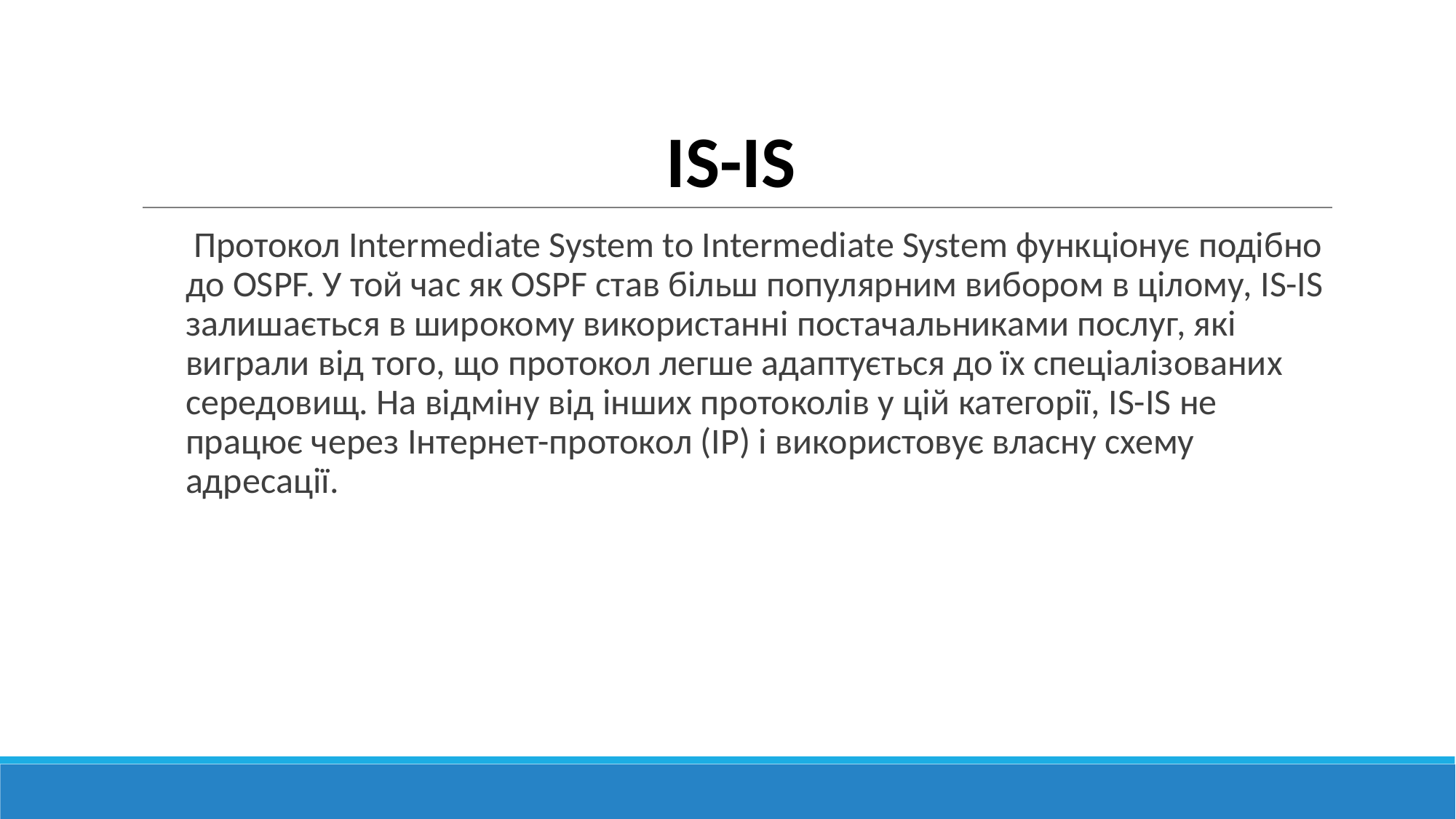

# IS-IS
 Протокол Intermediate System to Intermediate System функціонує подібно до OSPF. У той час як OSPF став більш популярним вибором в цілому, IS-IS залишається в широкому використанні постачальниками послуг, які виграли від того, що протокол легше адаптується до їх спеціалізованих середовищ. На відміну від інших протоколів у цій категорії, IS-IS не працює через Інтернет-протокол (IP) і використовує власну схему адресації.